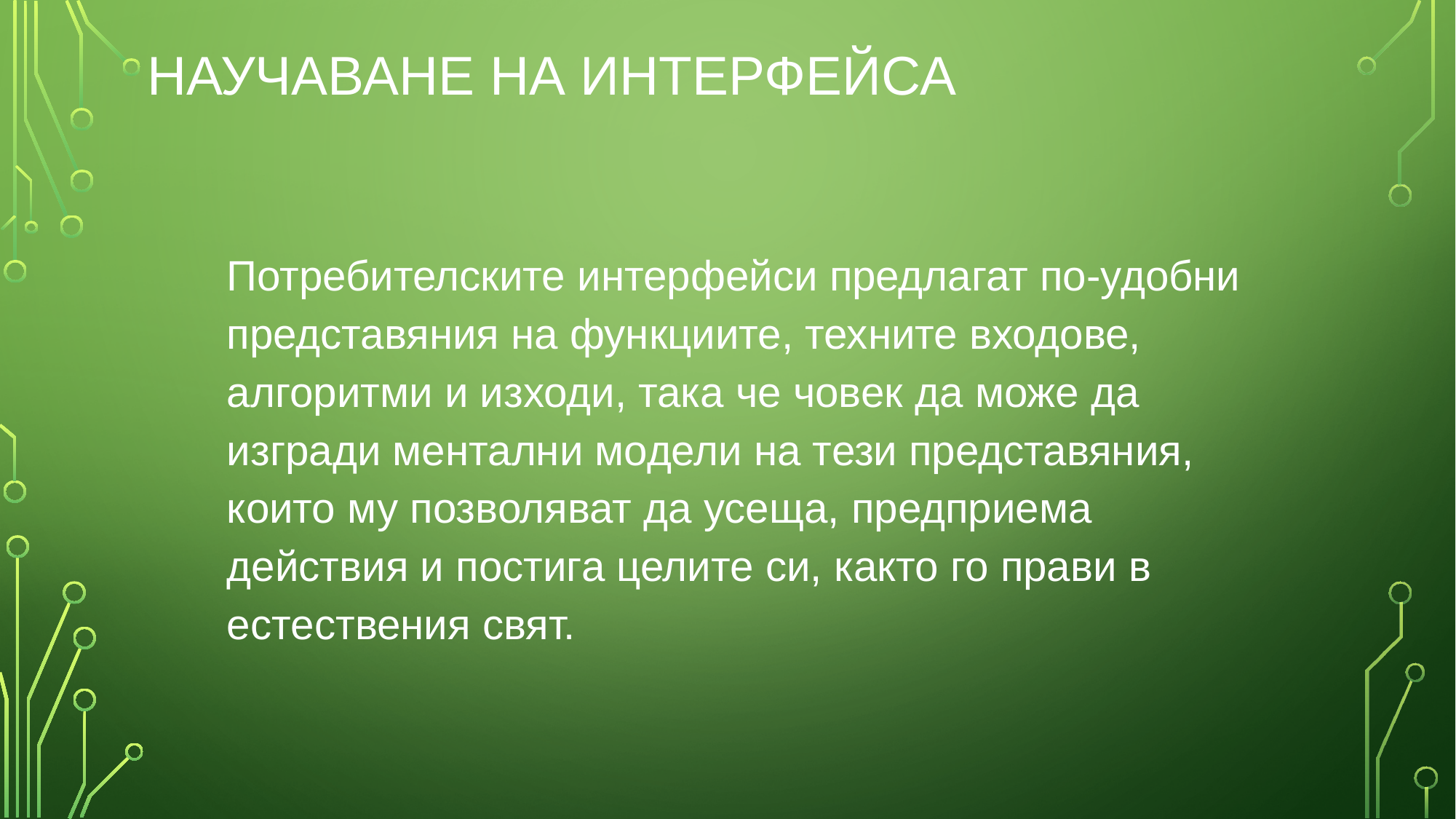

# Научаване на интерфейса
Потребителските интерфейси предлагат по-удобни представяния на функциите, техните входове, алгоритми и изходи, така че човек да може да изгради ментални модели на тези представяния, които му позволяват да усеща, предприема действия и постига целите си, както го прави в естествения свят.